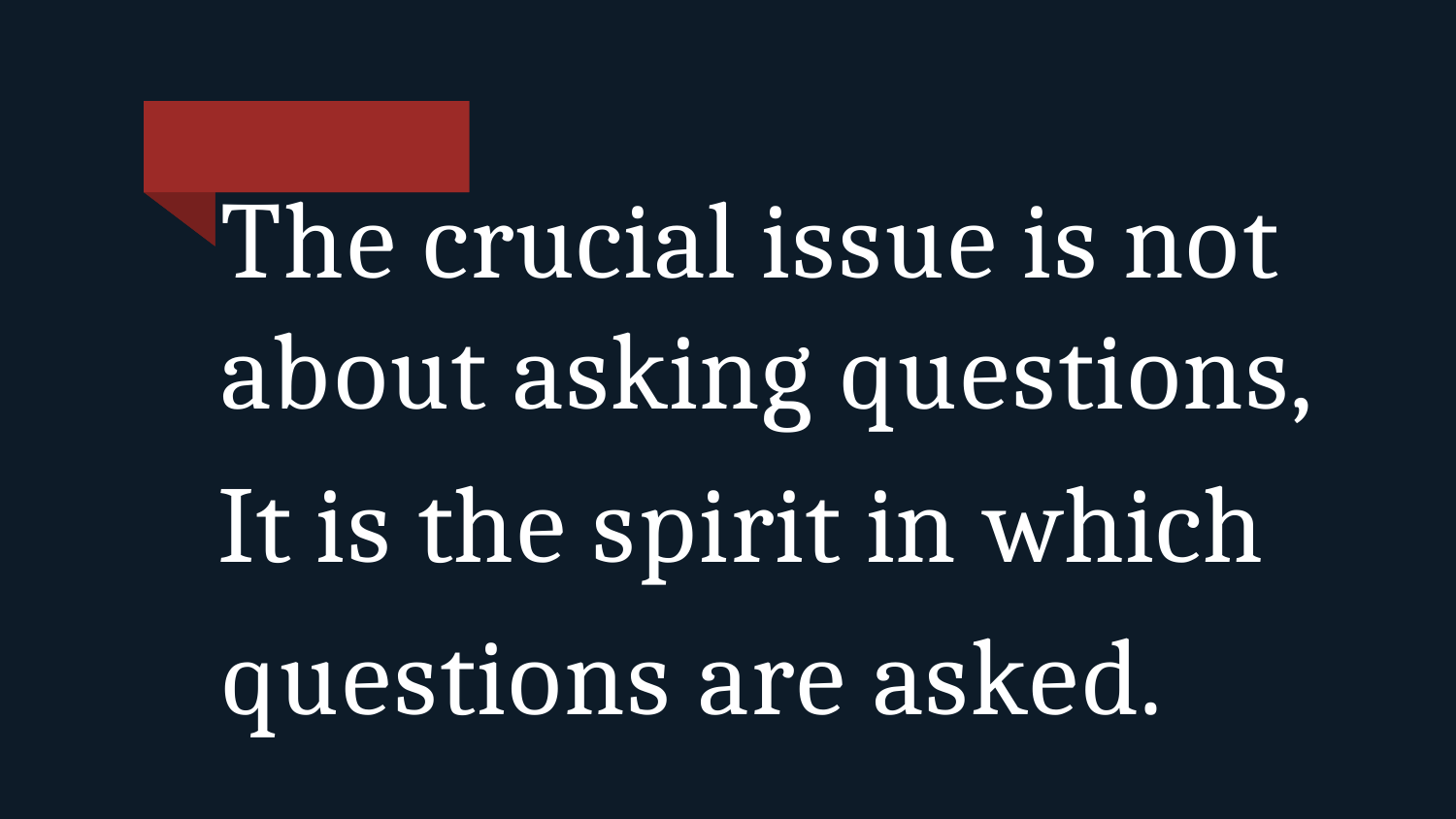

The crucial issue is not about asking questions,
It is the spirit in which
questions are asked.